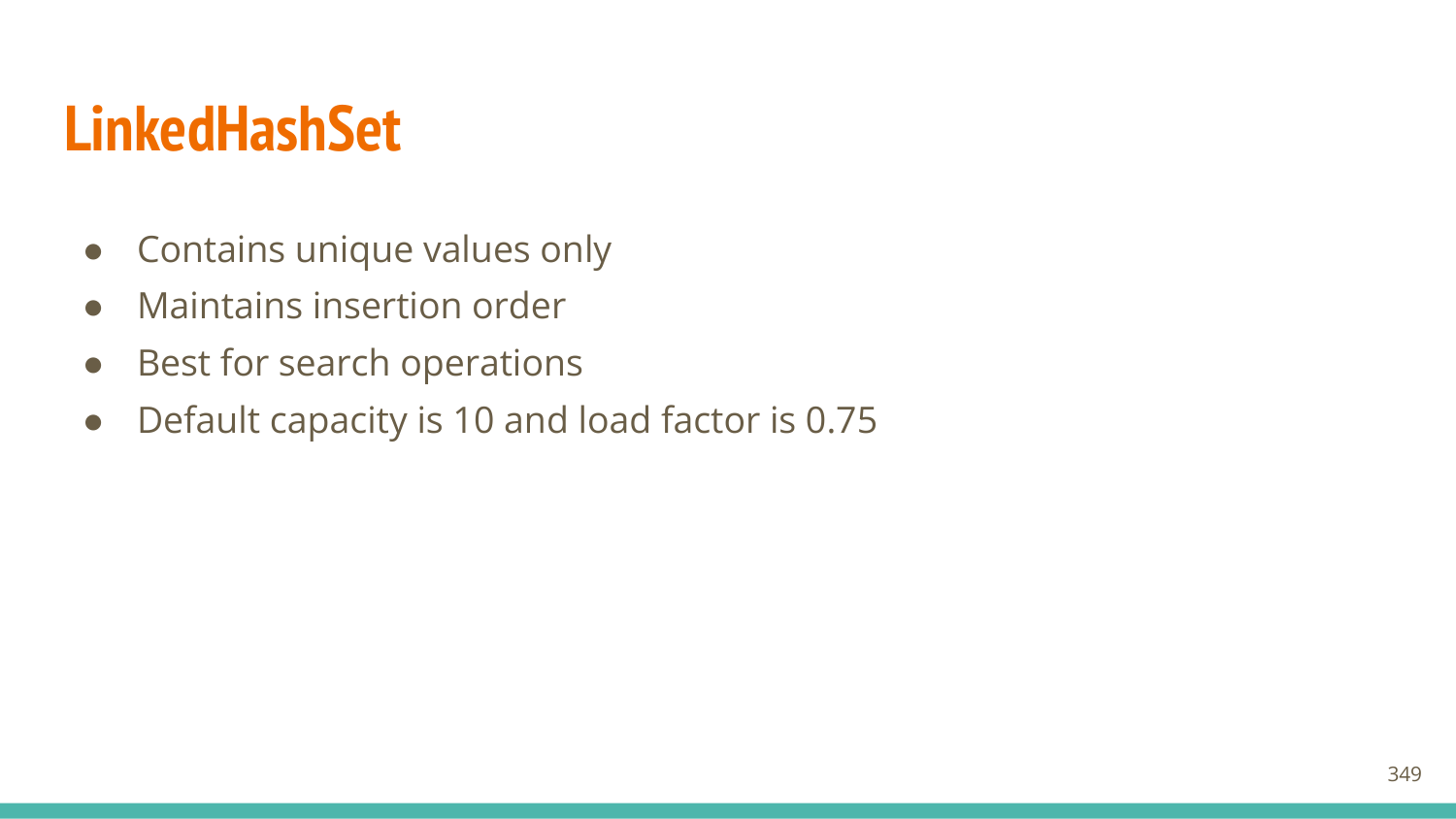

# LinkedHashSet
Contains unique values only
Maintains insertion order
Best for search operations
Default capacity is 10 and load factor is 0.75
349